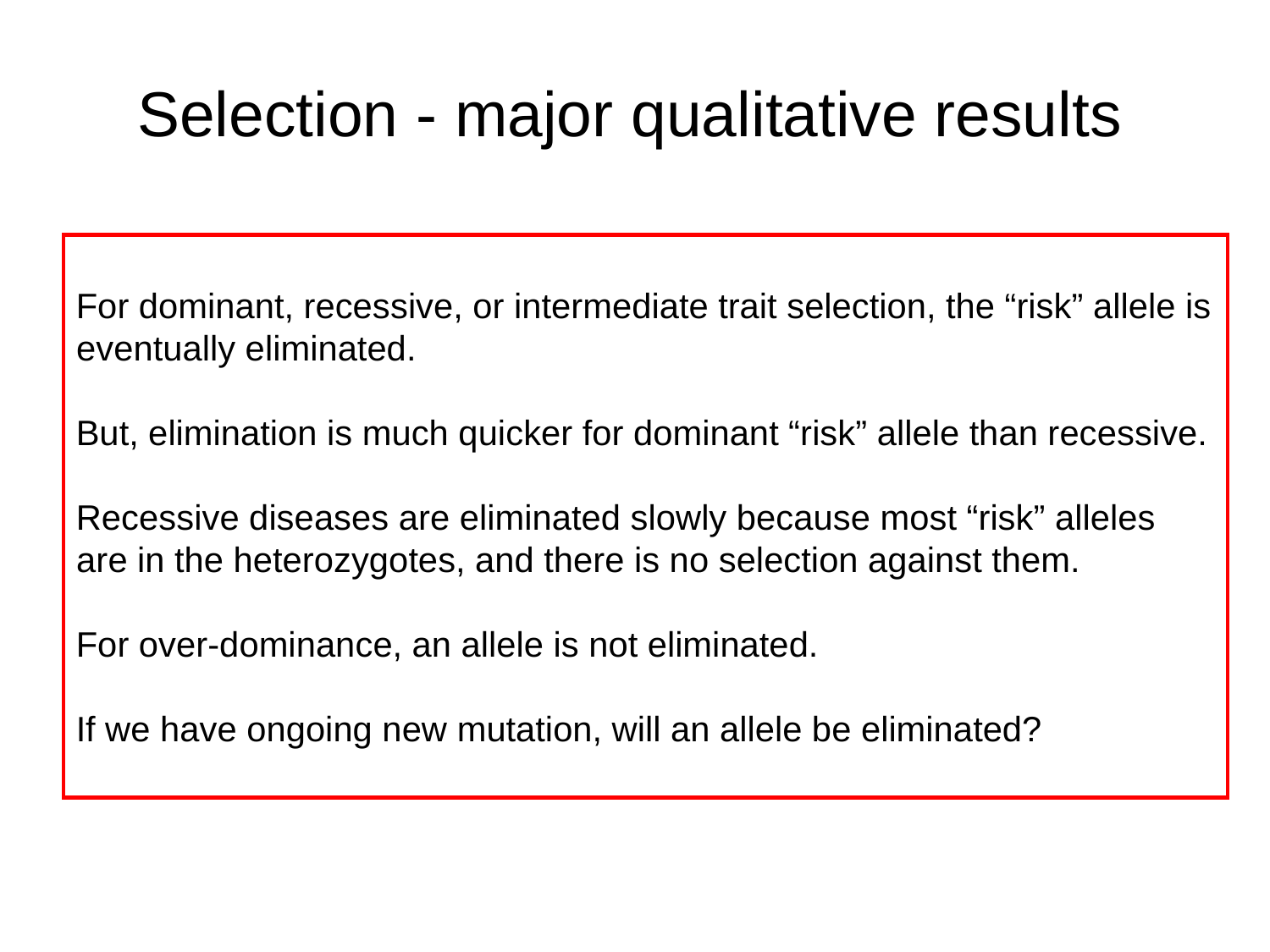

# Selection - major qualitative results

For dominant, recessive, or intermediate trait selection, the “risk” allele is eventually eliminated.

But, elimination is much quicker for dominant “risk” allele than recessive.

Recessive diseases are eliminated slowly because most “risk” alleles are in the heterozygotes, and there is no selection against them.

For over-dominance, an allele is not eliminated.

If we have ongoing new mutation, will an allele be eliminated?